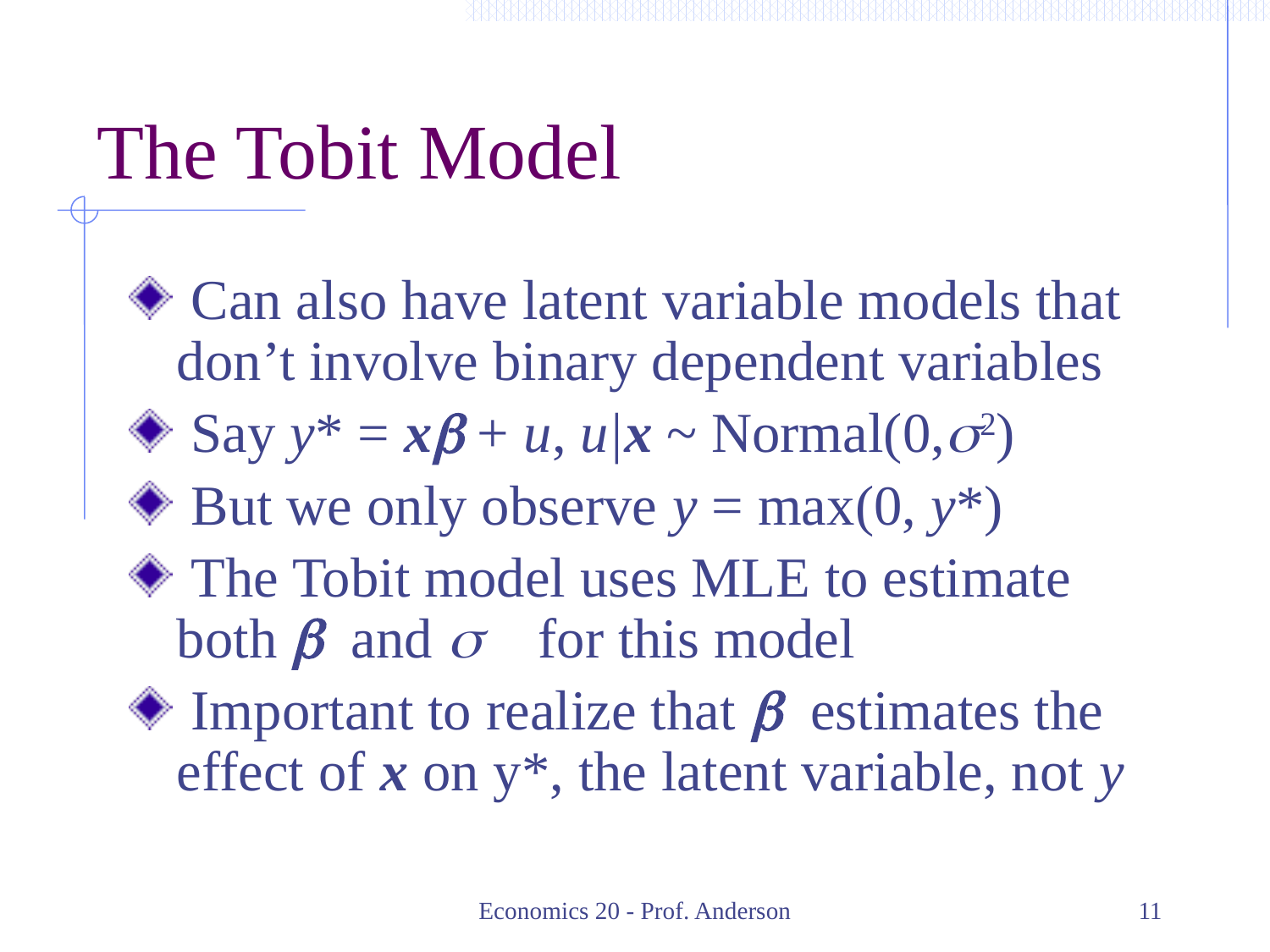

# The Tobit Model
 Can also have latent variable models that don’t involve binary dependent variables
 Say y* = xβ + u, u|x ~ Normal(0,σ2)
 But we only observe y = max(0, y*)
 The Tobit model uses MLE to estimate both β and σ  for this model
 Important to realize that β estimates the effect of x on y*, the latent variable, not y
Economics 20 - Prof. Anderson
11